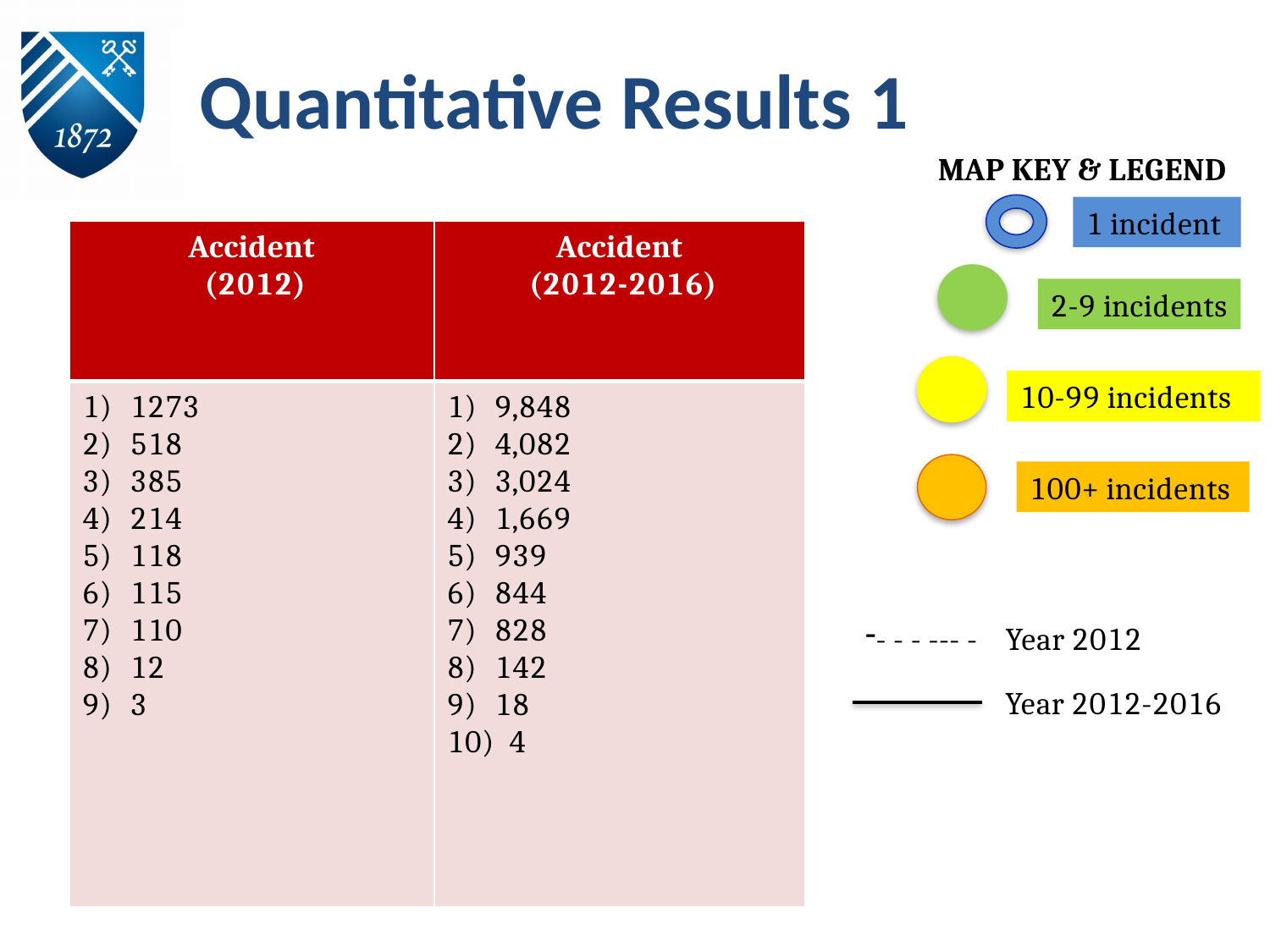

# Quantitative Results 1
MAP KEY & LEGEND

1 incident
| Accident (2012) | Accident (2012-2016) |
| --- | --- |
| 1273 518 385 214 118 115 110 12 3 | 9,848 4,082 3,024 1,669 939 844 828 142 18 4 |

2-9 incidents

10-99 incidents

100+ incidents
- - - --- -    Year 2012
Year 2012-2016